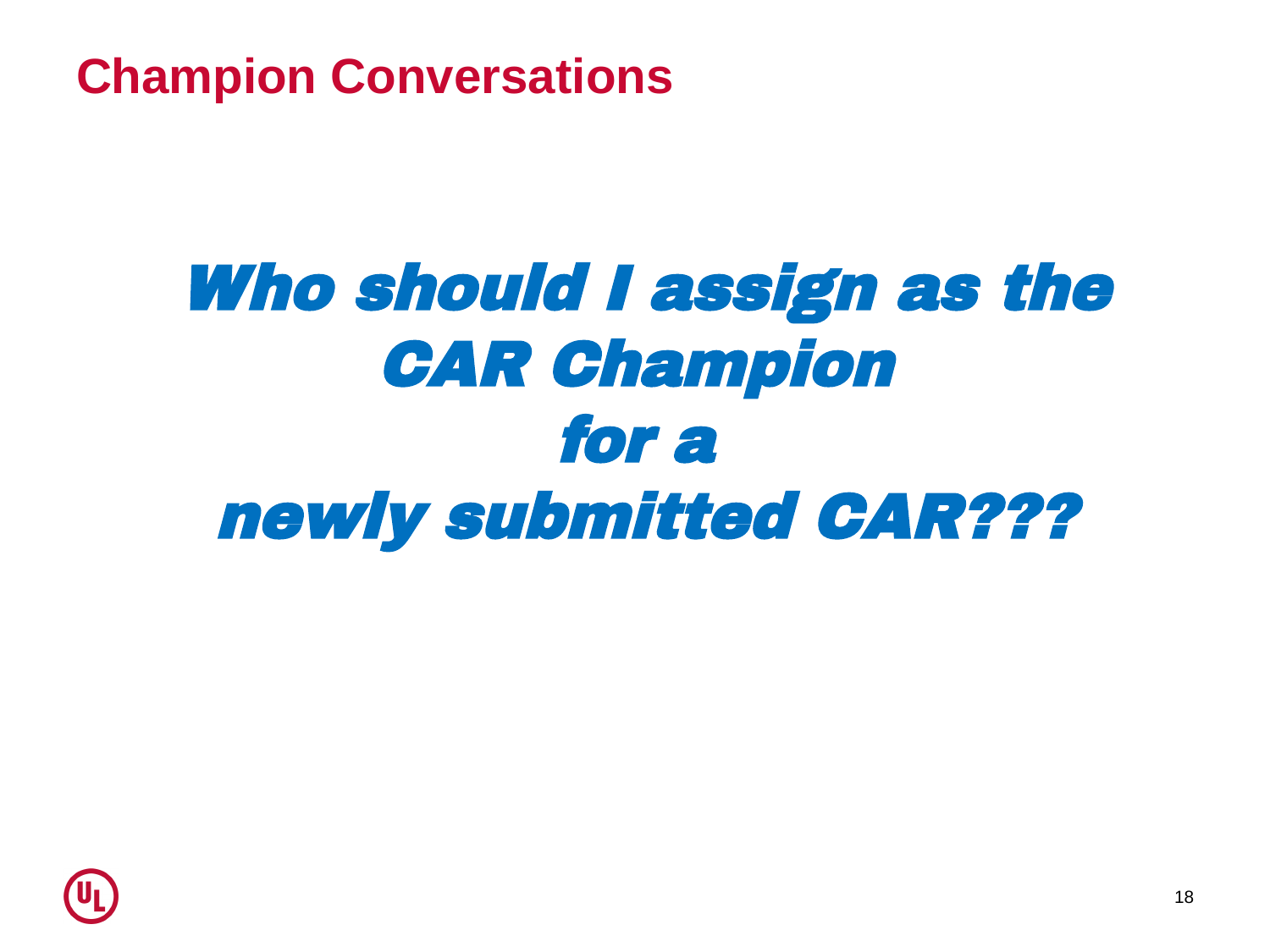

# Champion Conversations
Who should I assign as the
CAR Champion
for a
newly submitted CAR???

18